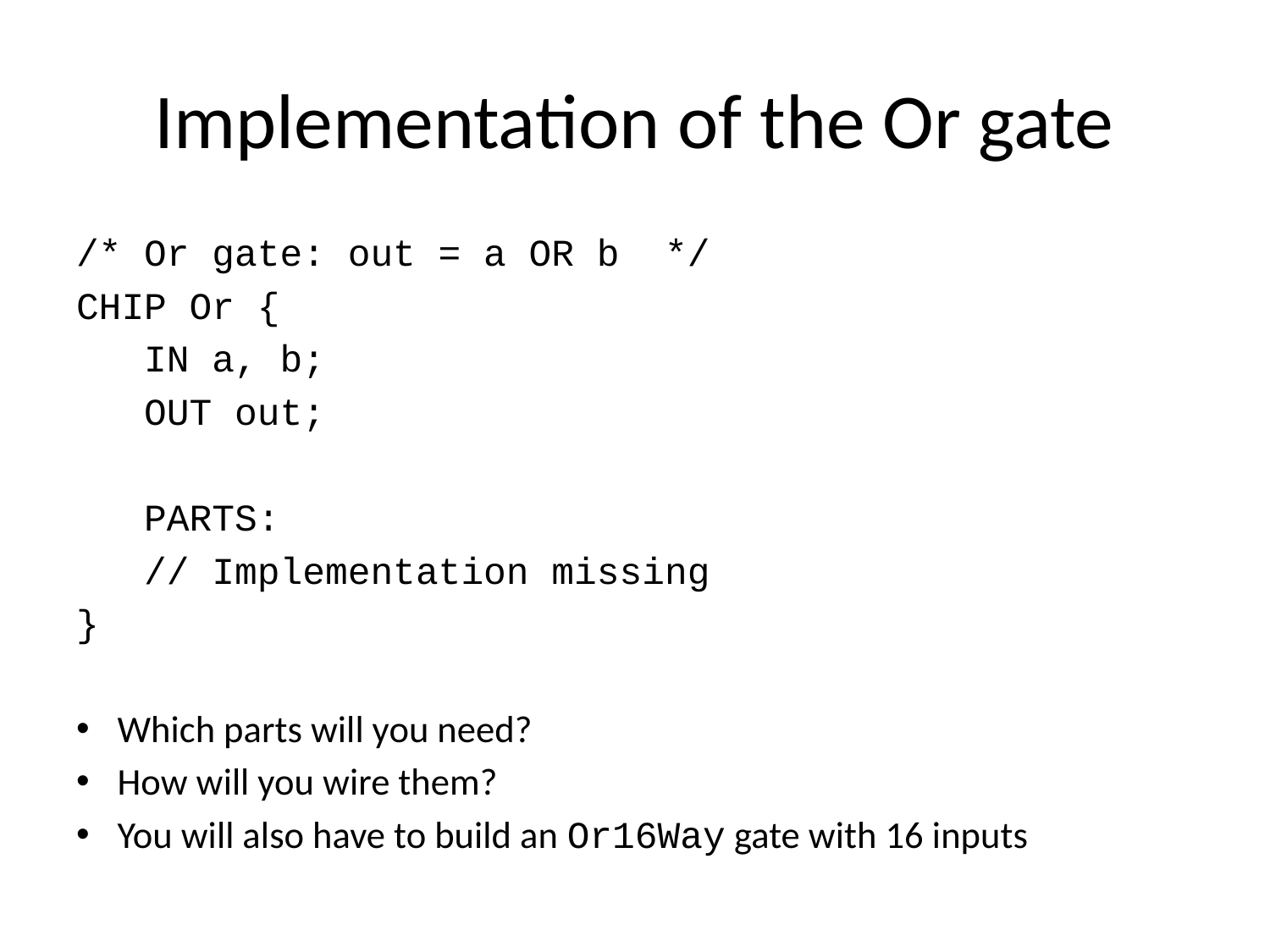

# Implementation of the Or gate
/* Or gate: out = a OR b  */
CHIP Or {
   IN a, b;
   OUT out;

   PARTS:
   // Implementation missing
}

Which parts will you need?
How will you wire them?
You will also have to build an Or16Way gate with 16 inputs